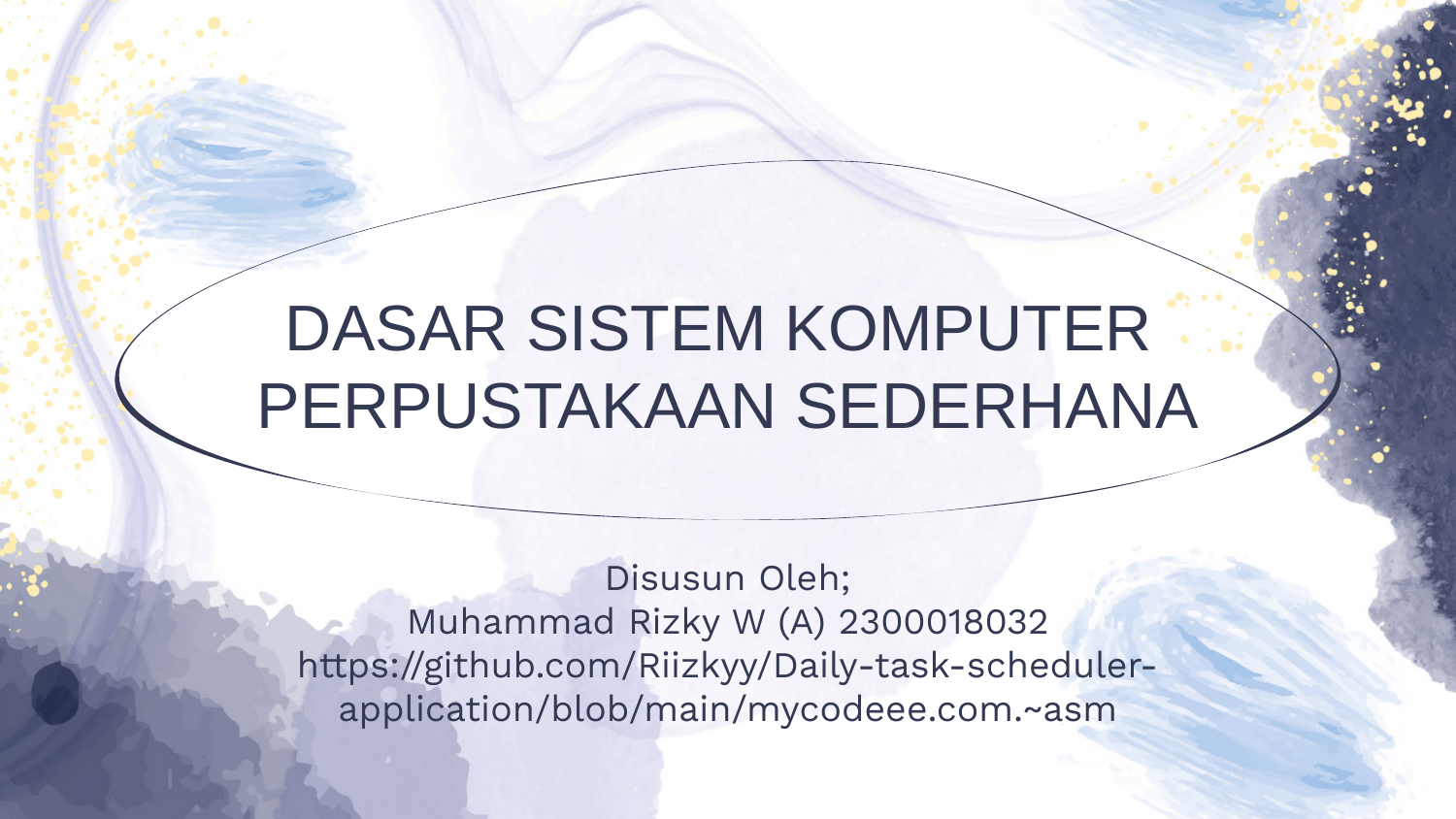

# DASAR SISTEM KOMPUTER PERPUSTAKAAN SEDERHANA
Disusun Oleh;
Muhammad Rizky W (A) 2300018032
https://github.com/Riizkyy/Daily-task-scheduler-application/blob/main/mycodeee.com.~asm